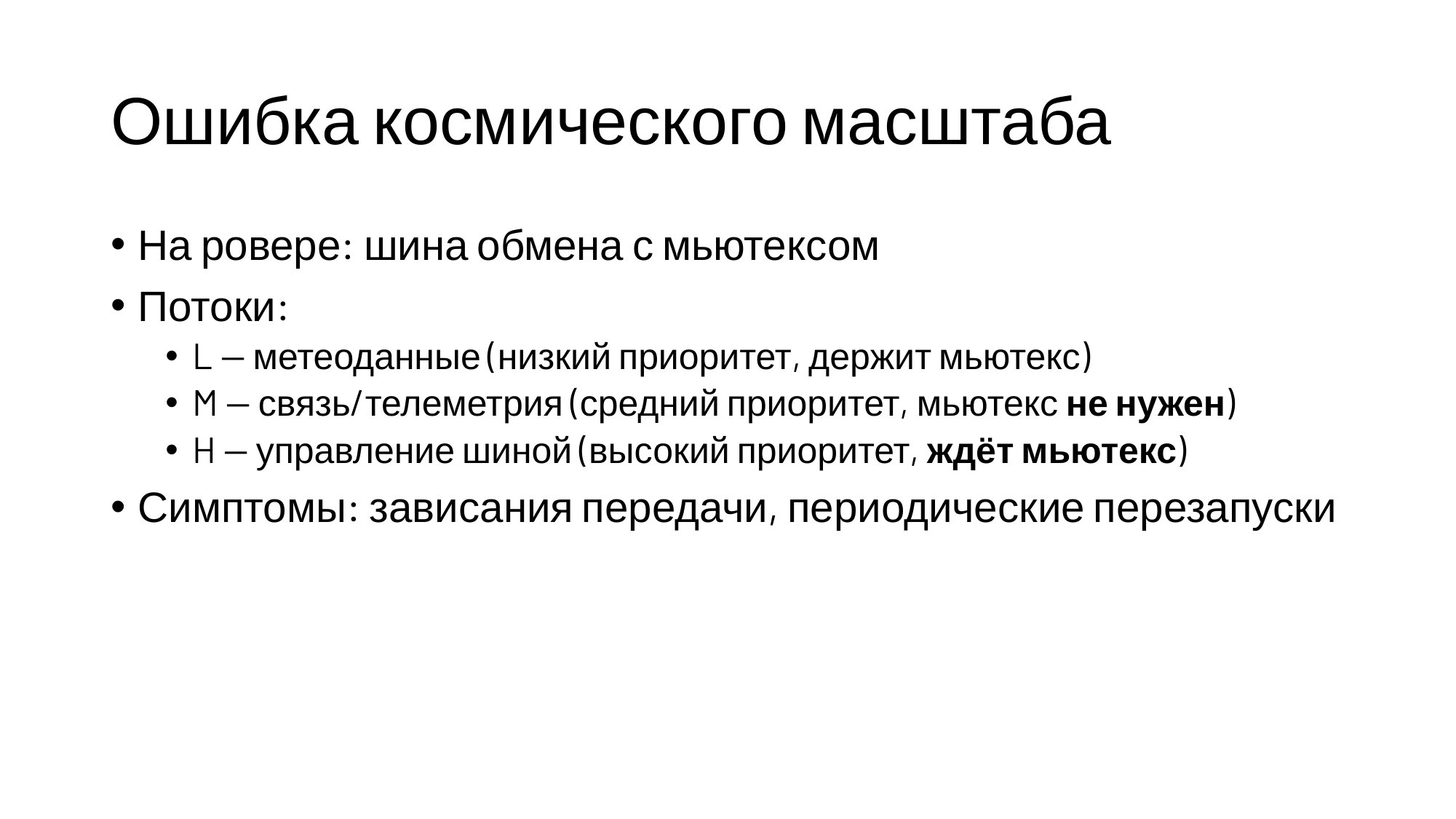

# Ошибка космического масштаба
На ровере: шина обмена с мьютексом
Потоки:
L — метеоданные (низкий приоритет, держит мьютекс)
M — связь/телеметрия (средний приоритет, мьютекс не нужен)
H — управление шиной (высокий приоритет, ждёт мьютекс)
Симптомы: зависания передачи, периодические перезапуски